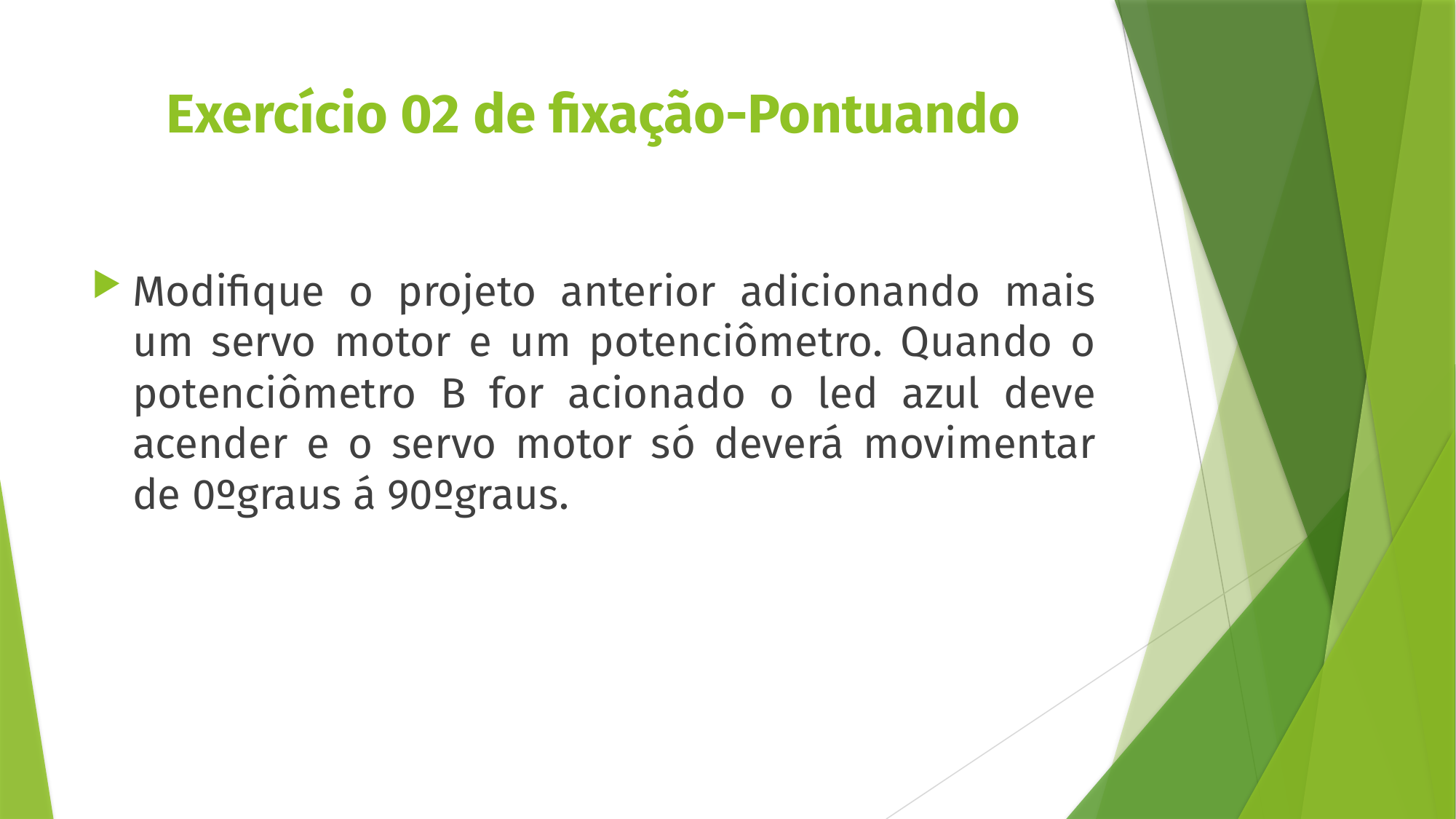

# Exercício 02 de fixação-Pontuando
Modifique o projeto anterior adicionando mais um servo motor e um potenciômetro. Quando o potenciômetro B for acionado o led azul deve acender e o servo motor só deverá movimentar de 0ºgraus á 90ºgraus.